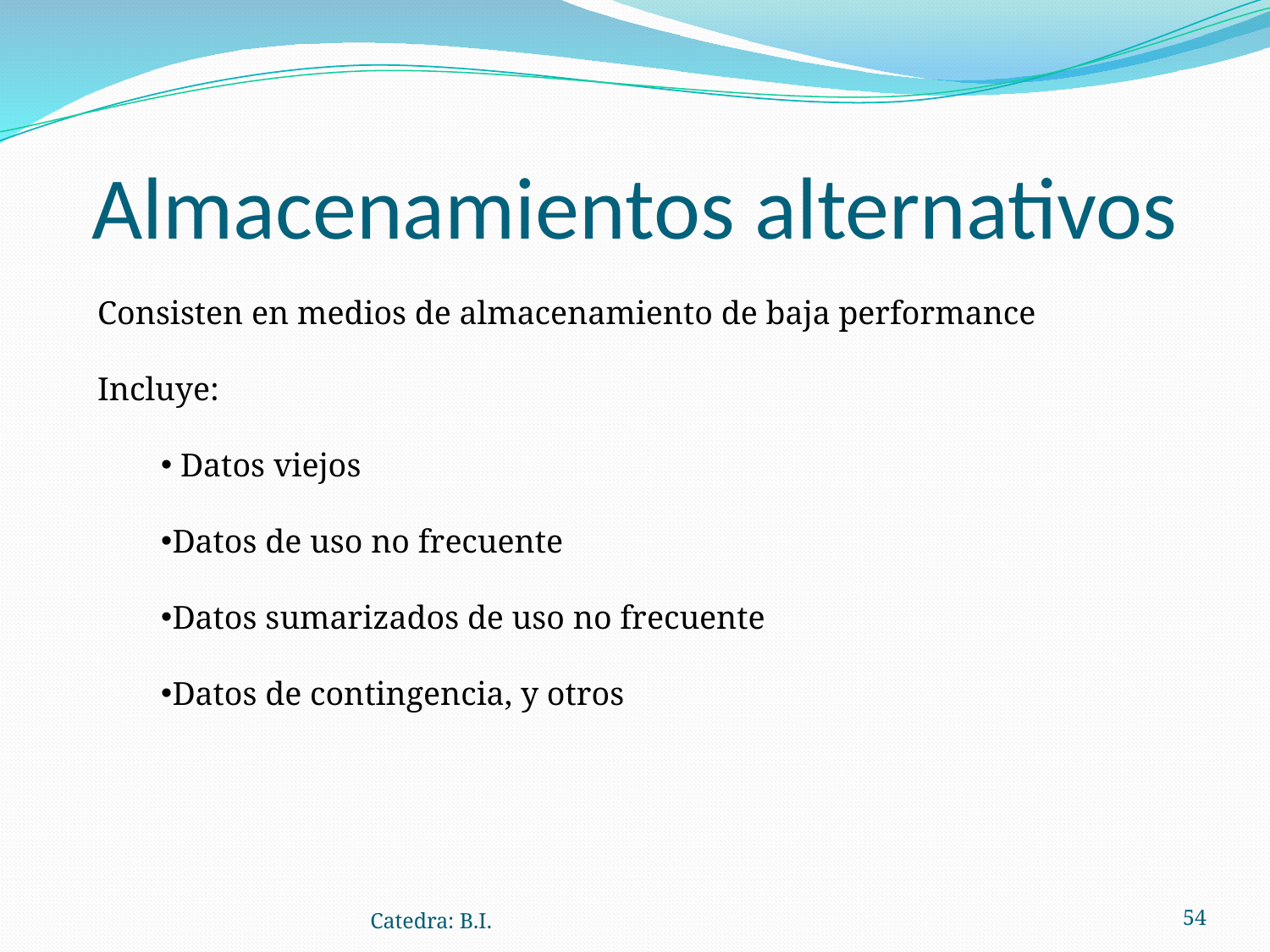

# Almacenamientos alternativos
Consisten en medios de almacenamiento de baja performance

Incluye:

 Datos viejos

Datos de uso no frecuente

Datos sumarizados de uso no frecuente

Datos de contingencia, y otros
Catedra: B.I.
54